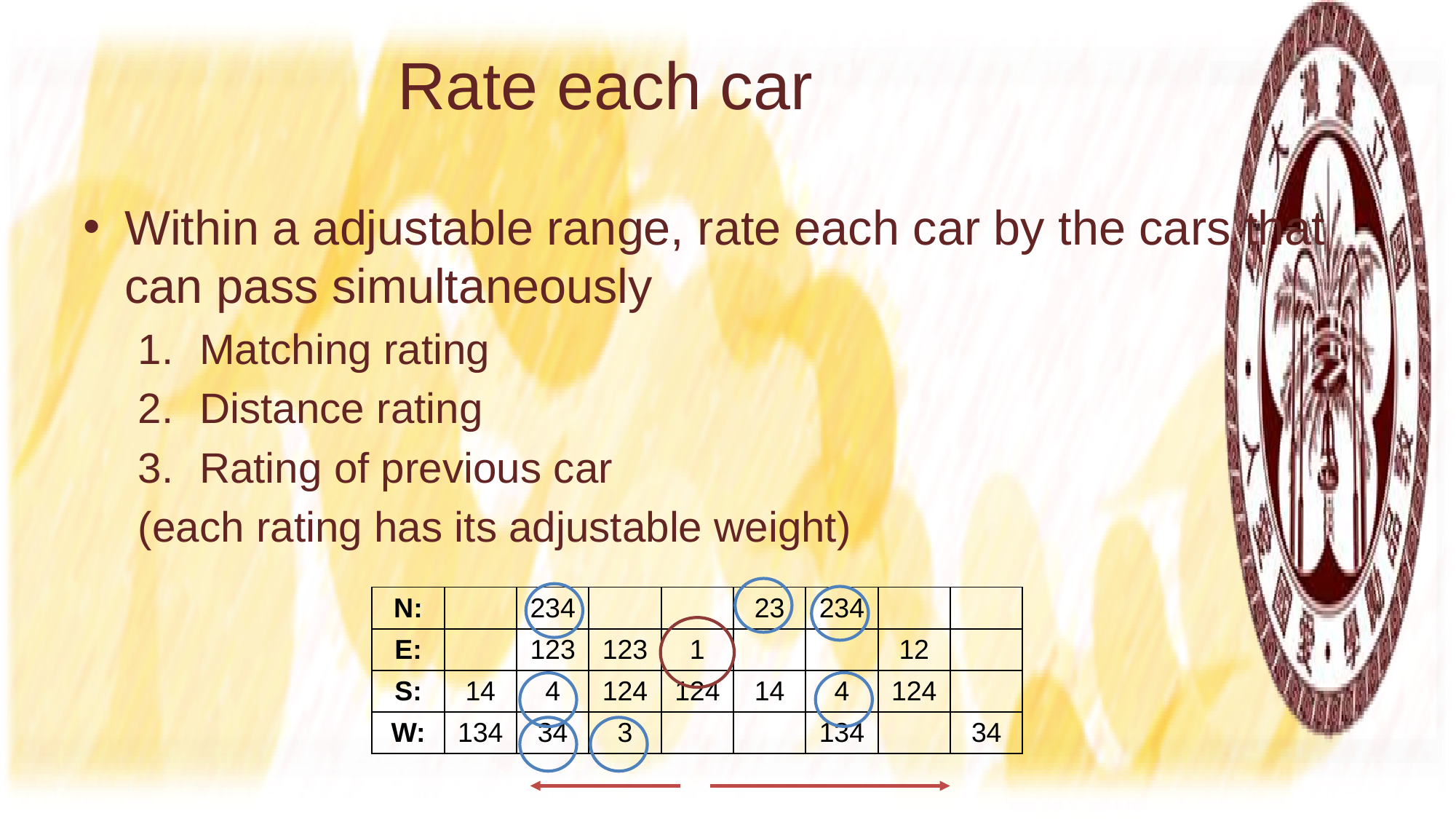

# Rate each car
Within a adjustable range, rate each car by the cars that can pass simultaneously
Matching rating
Distance rating
Rating of previous car
(each rating has its adjustable weight)

| N: |  | 234 |  |  | 23 | 234 |  |  |
| --- | --- | --- | --- | --- | --- | --- | --- | --- |
| E: |  | 123 | 123 | 1 |  |  | 12 |  |
| S: | 14 | 4 | 124 | 124 | 14 | 4 | 124 |  |
| W: | 134 | 34 | 3 |  |  | 134 |  | 34 |